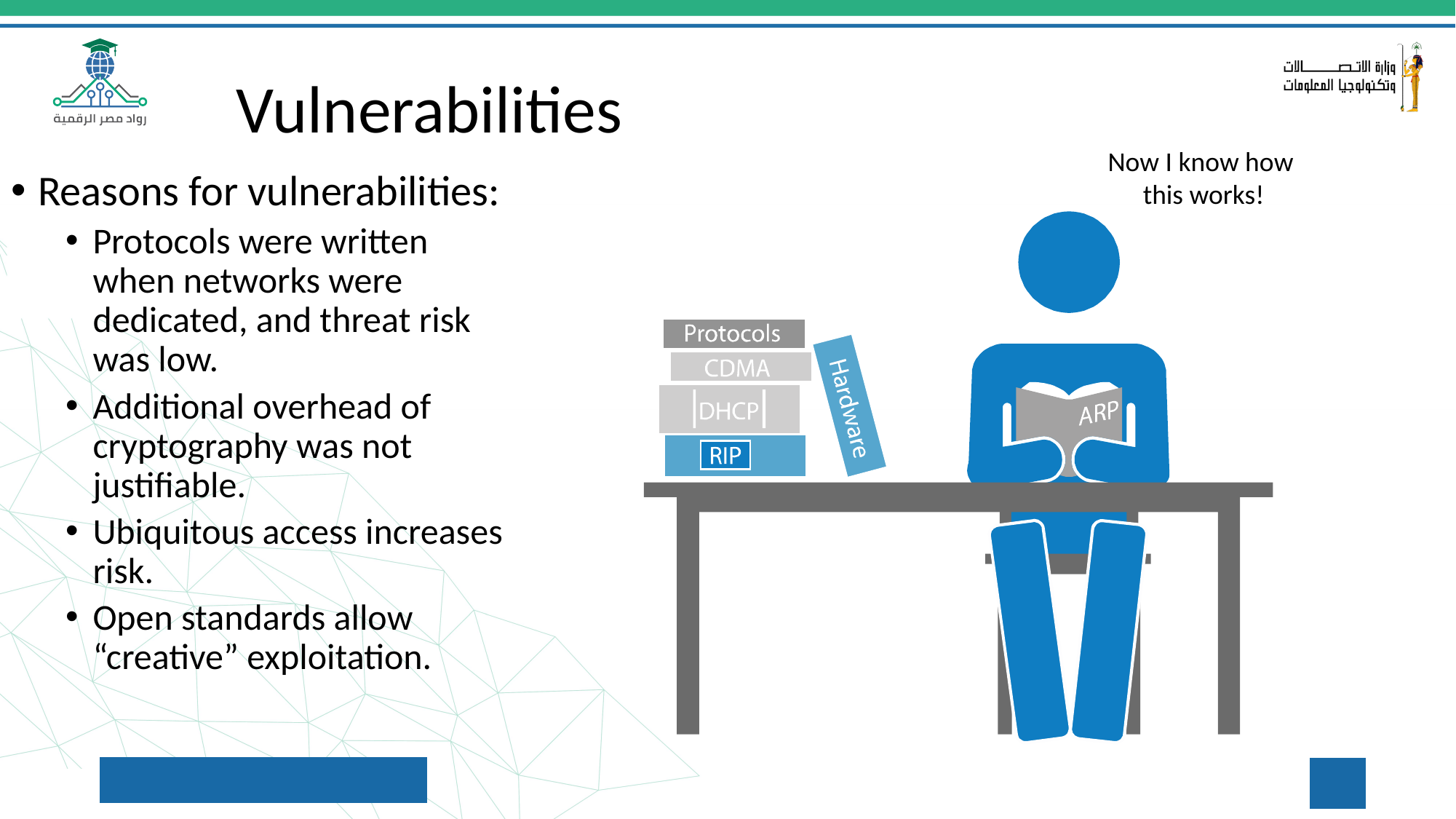

# Vulnerabilities
Now I know how
this works!
Reasons for vulnerabilities:
Protocols were written when networks were dedicated, and threat risk was low.
Additional overhead of cryptography was not justifiable.
Ubiquitous access increases risk.
Open standards allow “creative” exploitation.